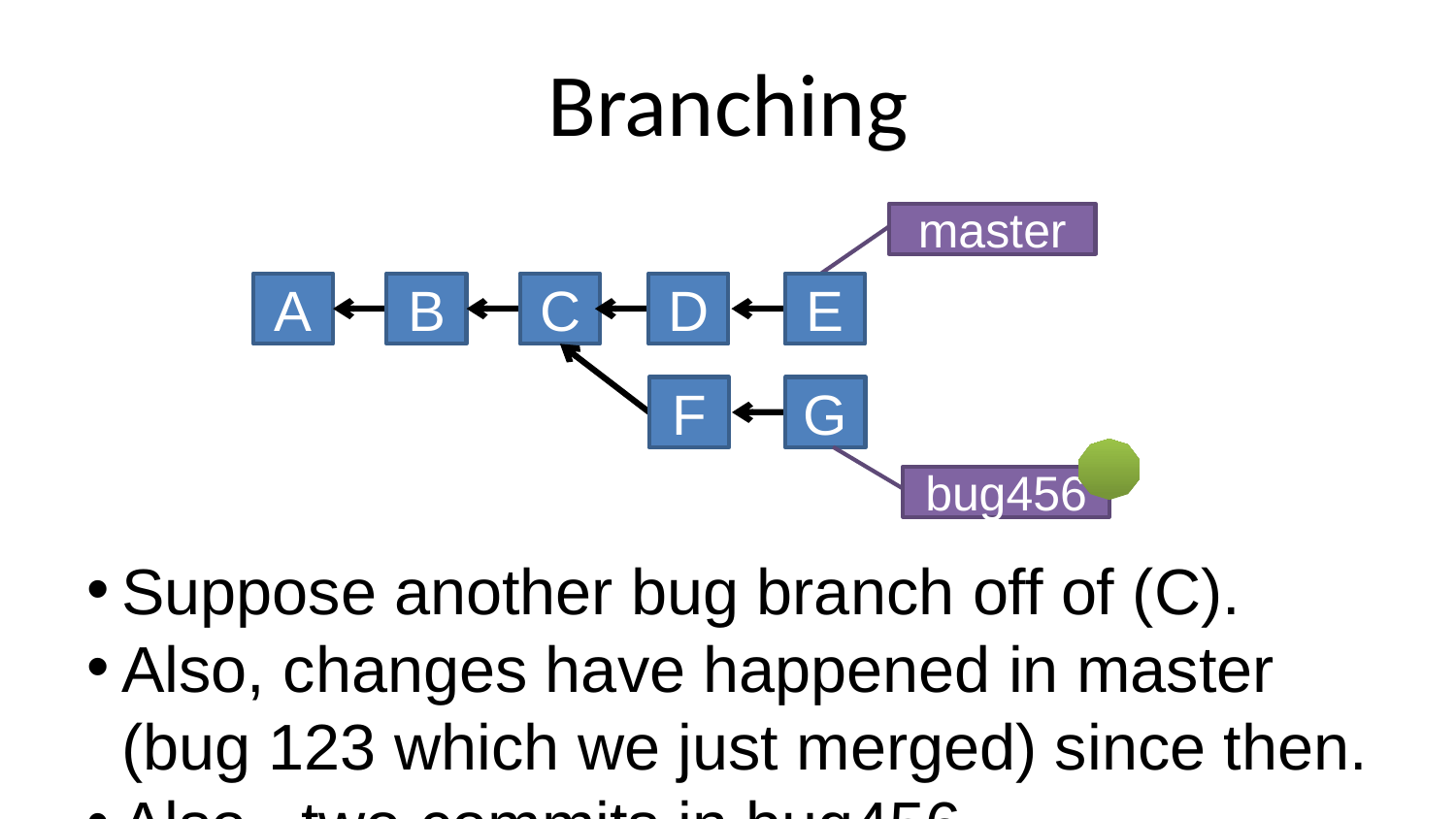

Branching
master
A
B
C
D
E

F
G

bug456
Suppose another bug branch off of (C).
Also, changes have happened in master (bug 123 which we just merged) since then.
Also,  two commits in bug456.